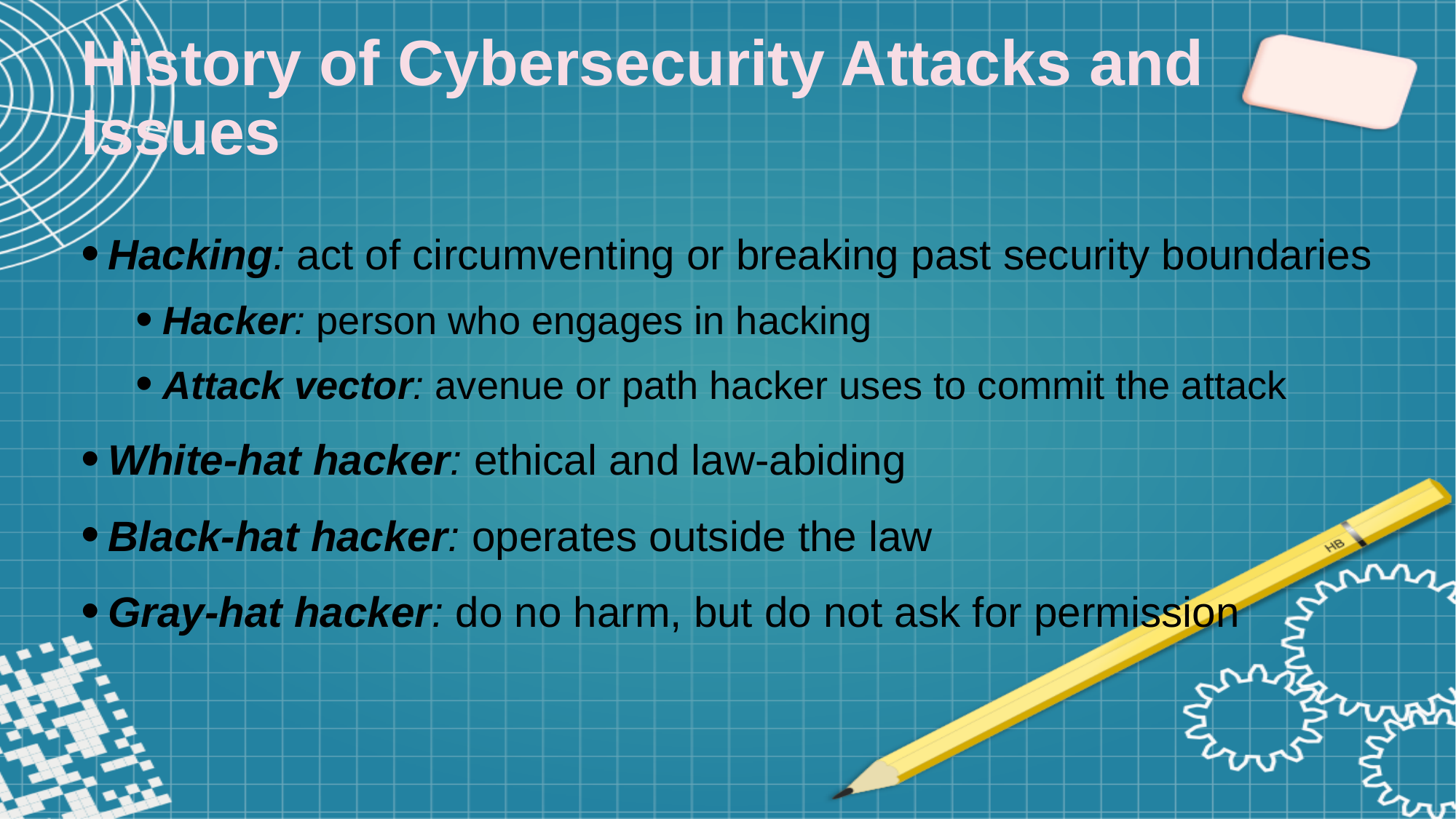

History of Cybersecurity Attacks and Issues
Hacking: act of circumventing or breaking past security boundaries
Hacker: person who engages in hacking
Attack vector: avenue or path hacker uses to commit the attack
White-hat hacker: ethical and law-abiding
Black-hat hacker: operates outside the law
Gray-hat hacker: do no harm, but do not ask for permission